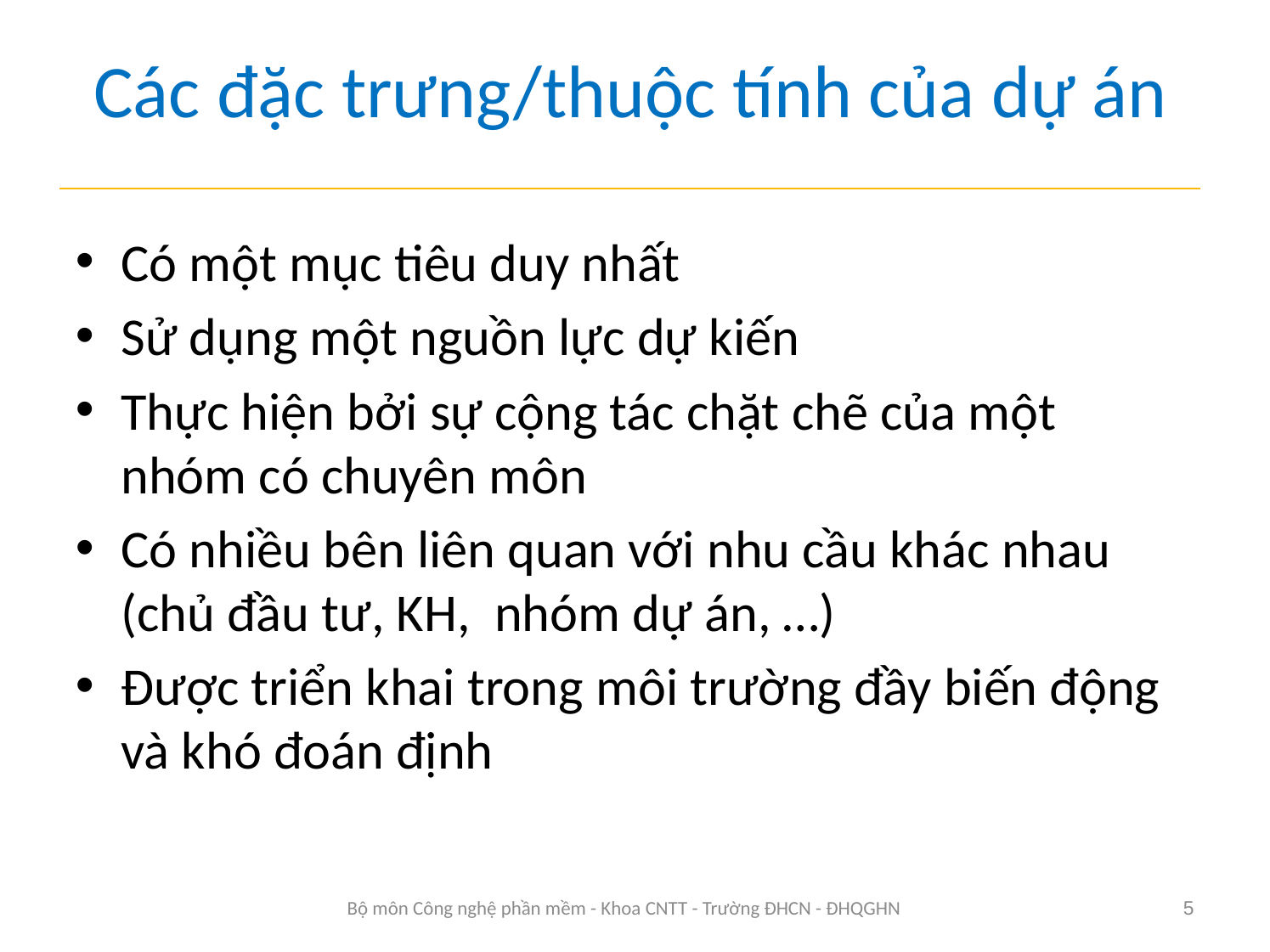

# Các đặc trưng/thuộc tính của dự án
Có một mục tiêu duy nhất
Sử dụng một nguồn lực dự kiến
Thực hiện bởi sự cộng tác chặt chẽ của một nhóm có chuyên môn
Có nhiều bên liên quan với nhu cầu khác nhau (chủ đầu tư, KH,  nhóm dự án, …)
Được triển khai trong môi trường đầy biến động và khó đoán định
Bộ môn Công nghệ phần mềm - Khoa CNTT - Trường ĐHCN - ĐHQGHN
5